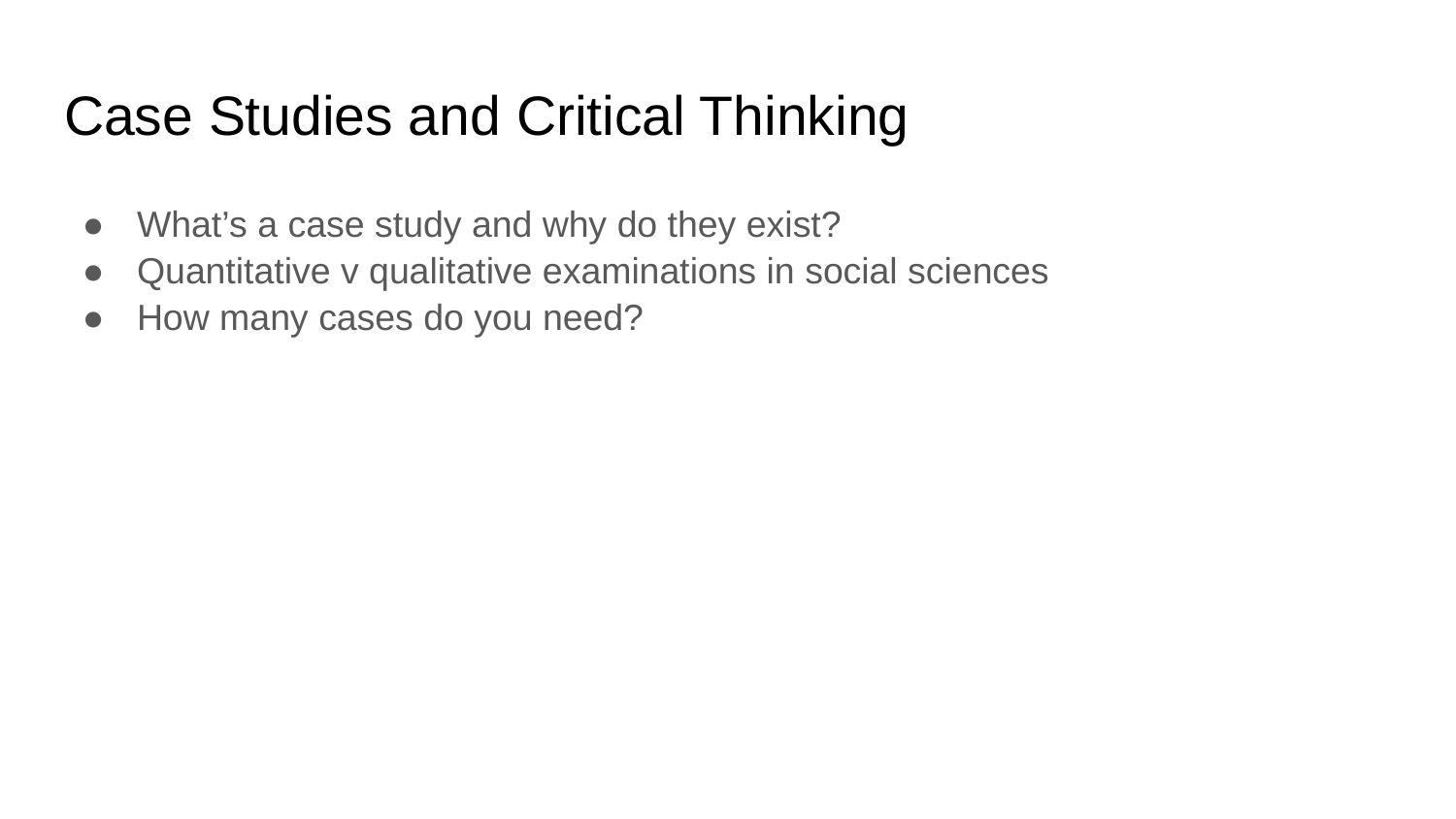

# Case Studies and Critical Thinking
What’s a case study and why do they exist?
Quantitative v qualitative examinations in social sciences
How many cases do you need?